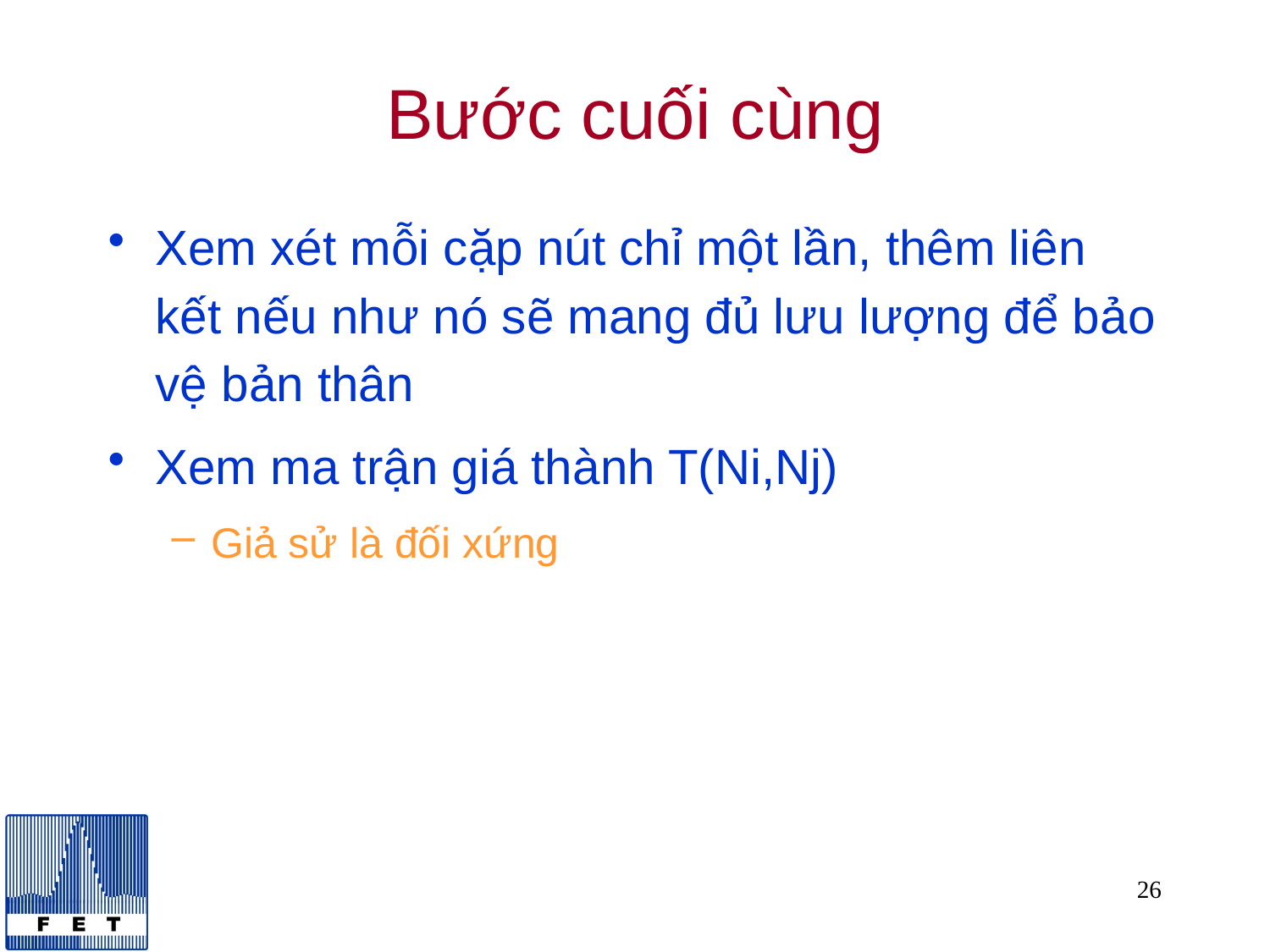

# Bước cuối cùng
Xem xét mỗi cặp nút chỉ một lần, thêm liên kết nếu như nó sẽ mang đủ lưu lượng để bảo vệ bản thân
Xem ma trận giá thành T(Ni,Nj)
Giả sử là đối xứng
26